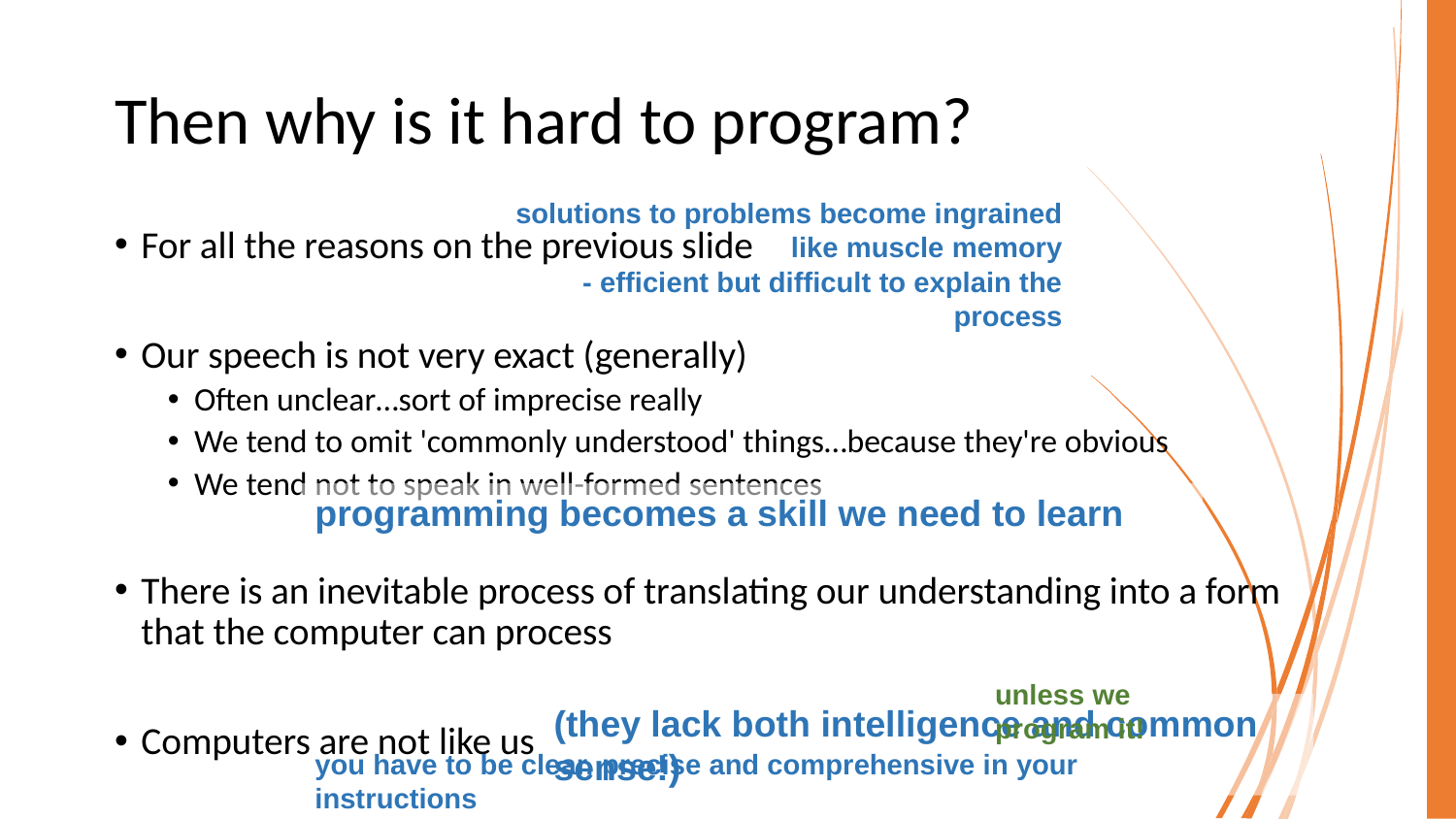

# Then why is it hard to program?
solutions to problems become ingrained like muscle memory
For all the reasons on the previous slide

Our speech is not very exact (generally)
Often unclear…sort of imprecise really
We tend to omit 'commonly understood' things…because they're obvious
We tend not to speak in well-formed sentences

There is an inevitable process of translating our understanding into a form that the computer can process

Computers are not like us

- efficient but difficult to explain the process
programming becomes a skill we need to learn
unless we program it!
(they lack both intelligence and common sense!)
you have to be clear, precise and comprehensive in your instructions